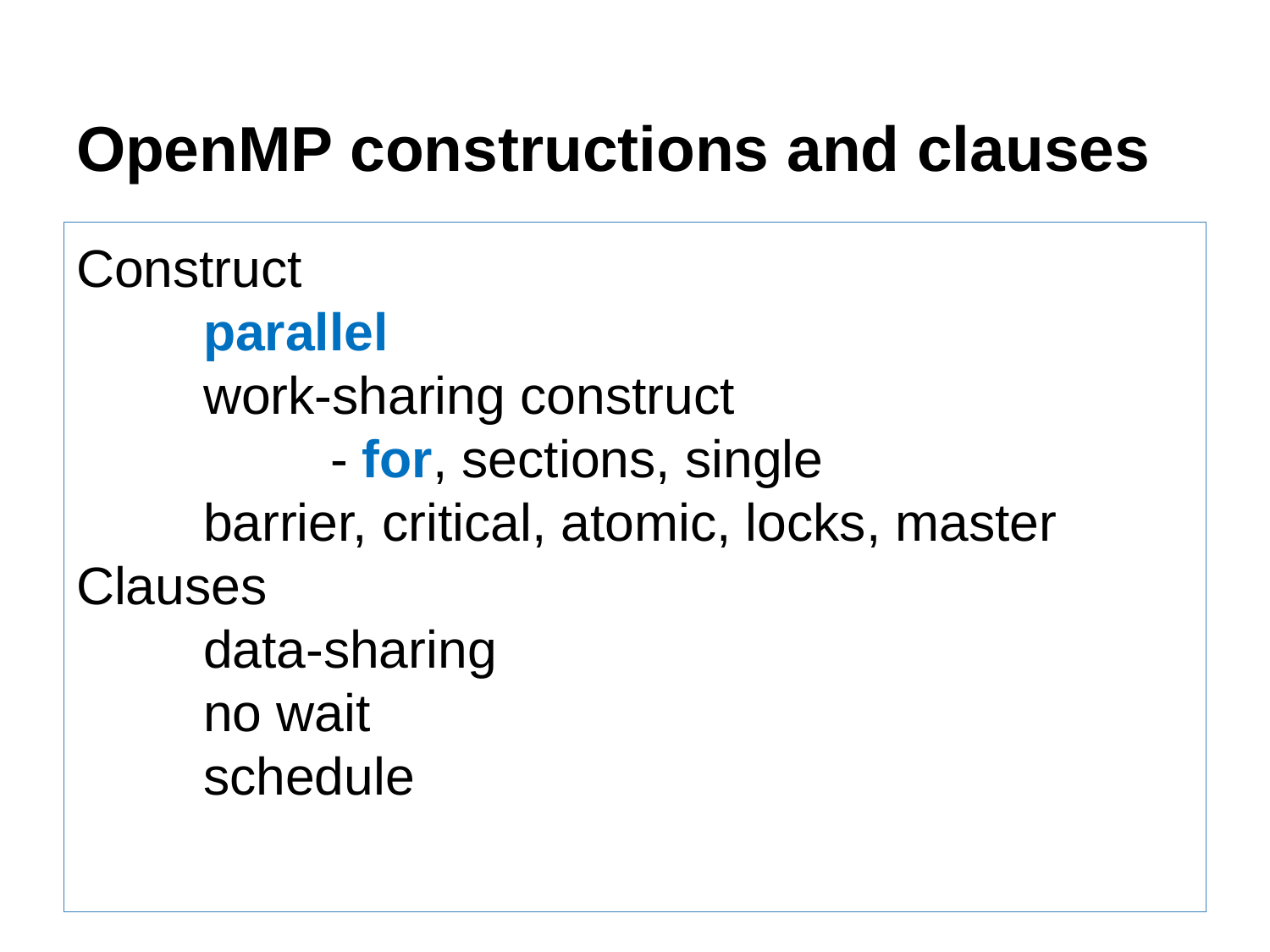

# OpenMP constructions and clauses
Construct
	parallel
	work-sharing construct
		- for, sections, single
	barrier, critical, atomic, locks, master
Clauses
	data-sharing
	no wait
	schedule